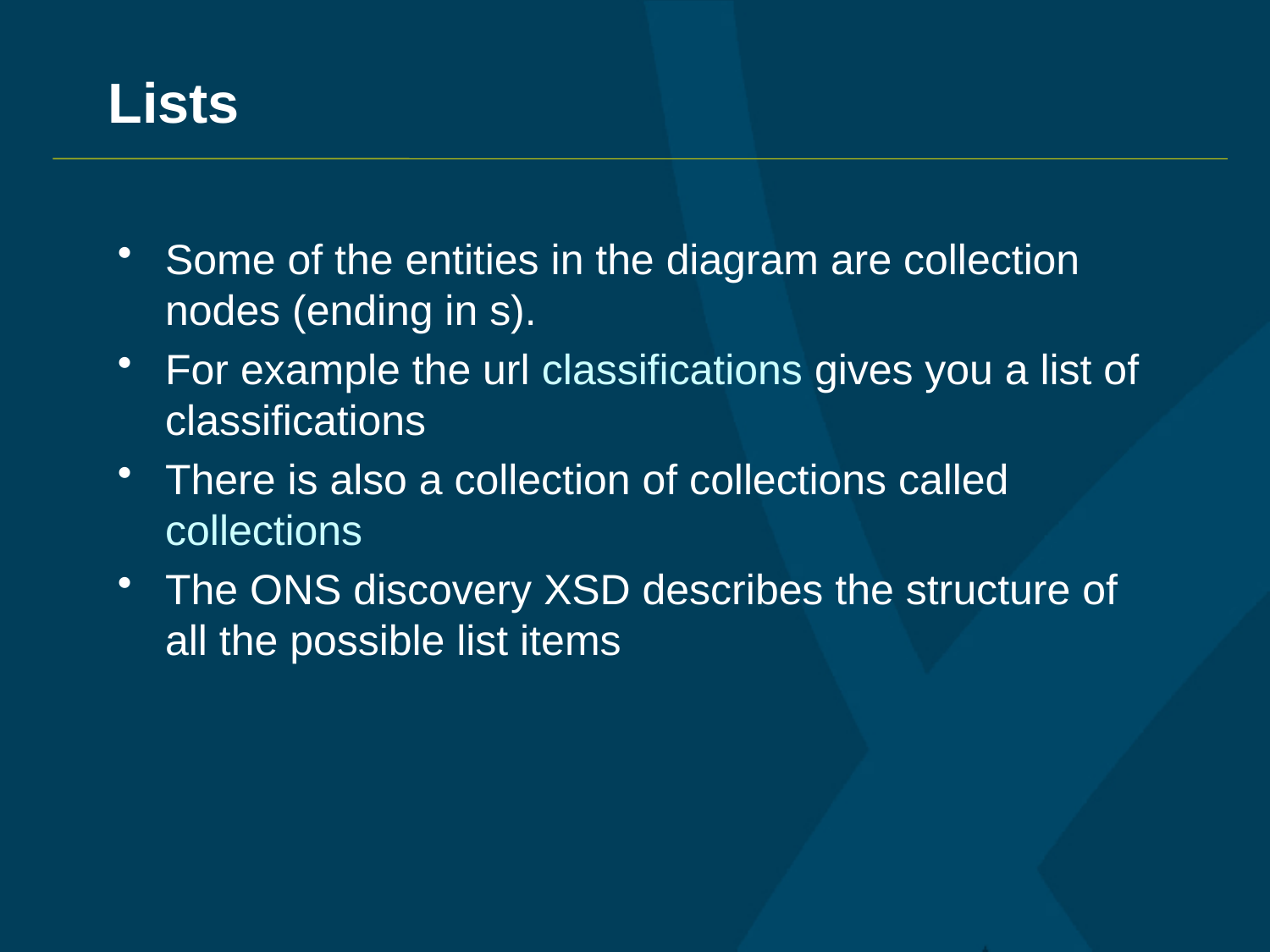

# Lists
Some of the entities in the diagram are collection nodes (ending in s).
For example the url classifications gives you a list of classifications
There is also a collection of collections called collections
The ONS discovery XSD describes the structure of all the possible list items